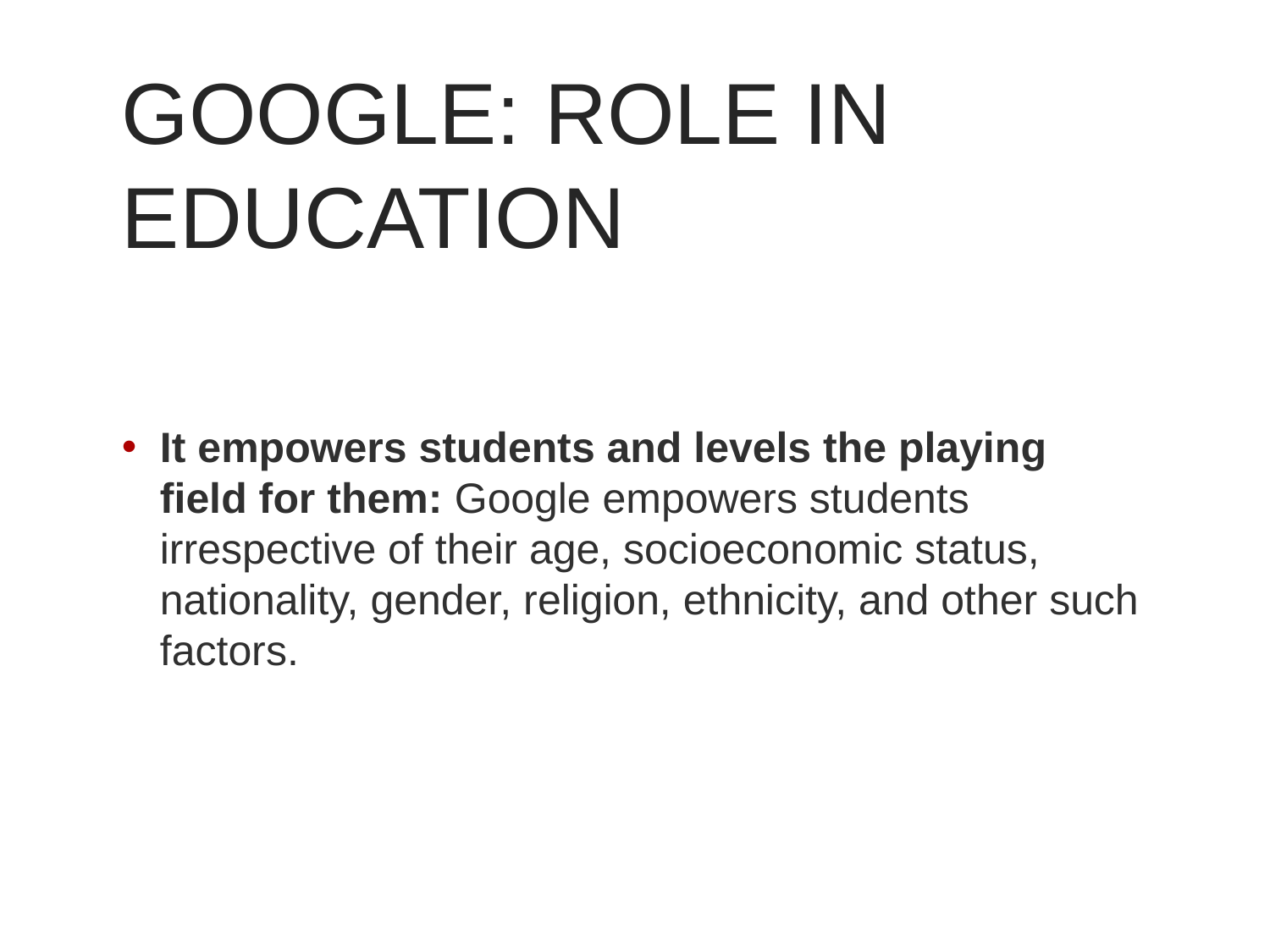

# GOOGLE: ROLE IN EDUCATION
It empowers students and levels the playing field for them: Google empowers students irrespective of their age, socioeconomic status, nationality, gender, religion, ethnicity, and other such factors.